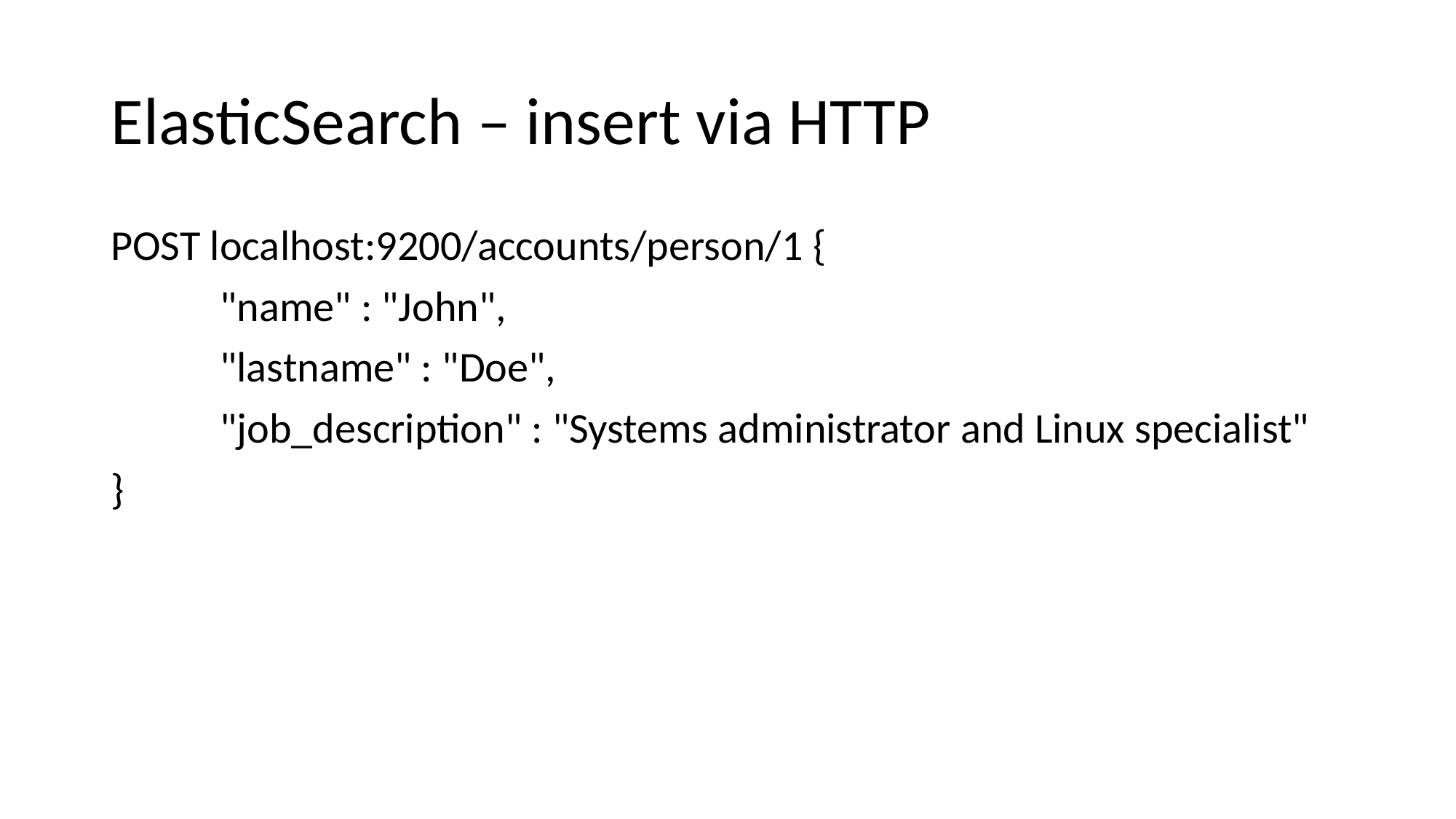

# ElasticSearch – insert via HTTP
POST localhost:9200/accounts/person/1 {
	"name" : "John",
	"lastname" : "Doe",
	"job_description" : "Systems administrator and Linux specialist"
}